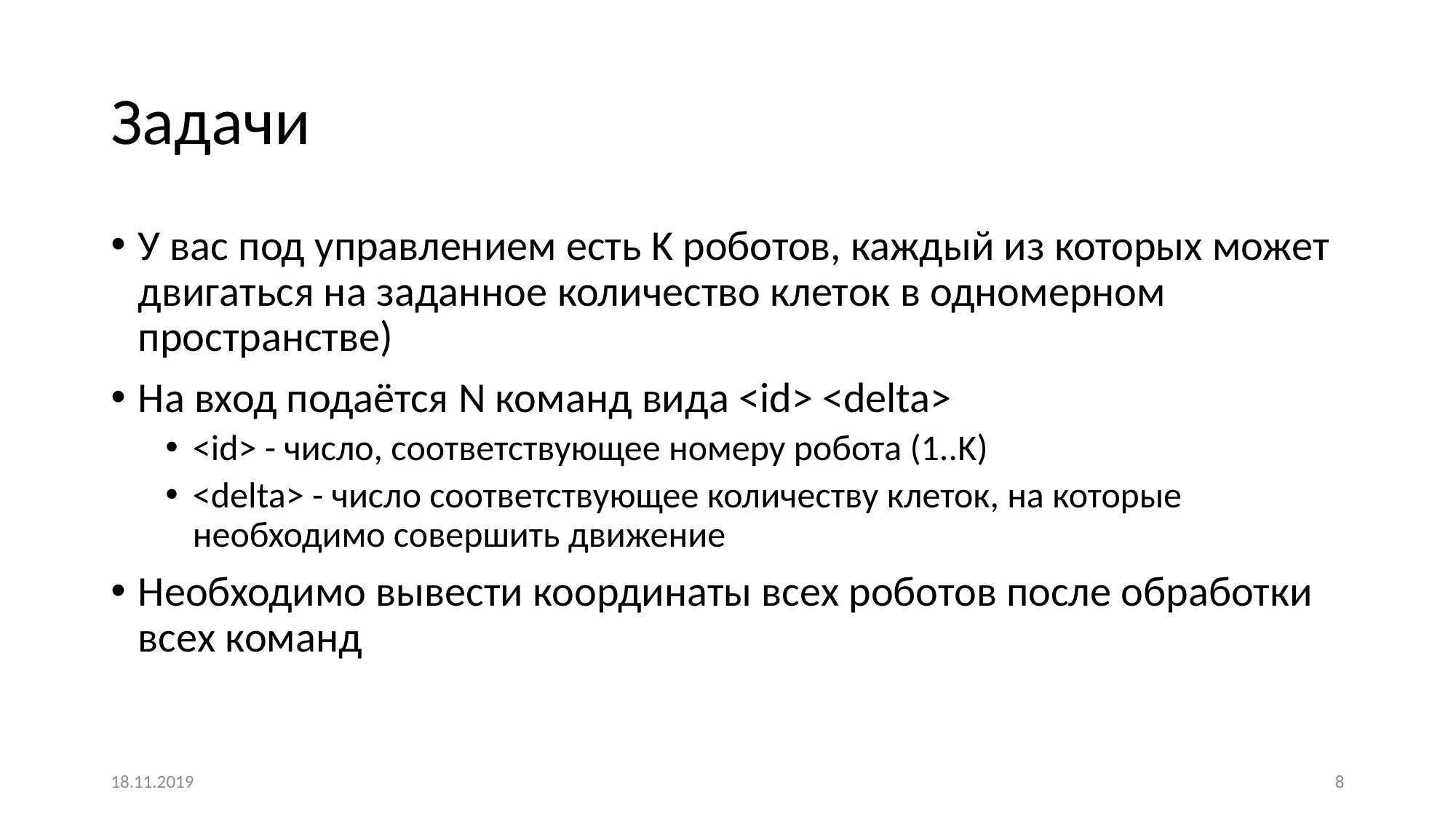

# Задачи
У вас под управлением есть K роботов, каждый из которых может двигаться на заданное количество клеток в одномерном пространстве)
На вход подаётся N команд вида <id> <delta>
<id> - число, соответствующее номеру робота (1..K)
<delta> - число соответствующее количеству клеток, на которые необходимо совершить движение
Необходимо вывести координаты всех роботов после обработки всех команд
18.11.2019
8